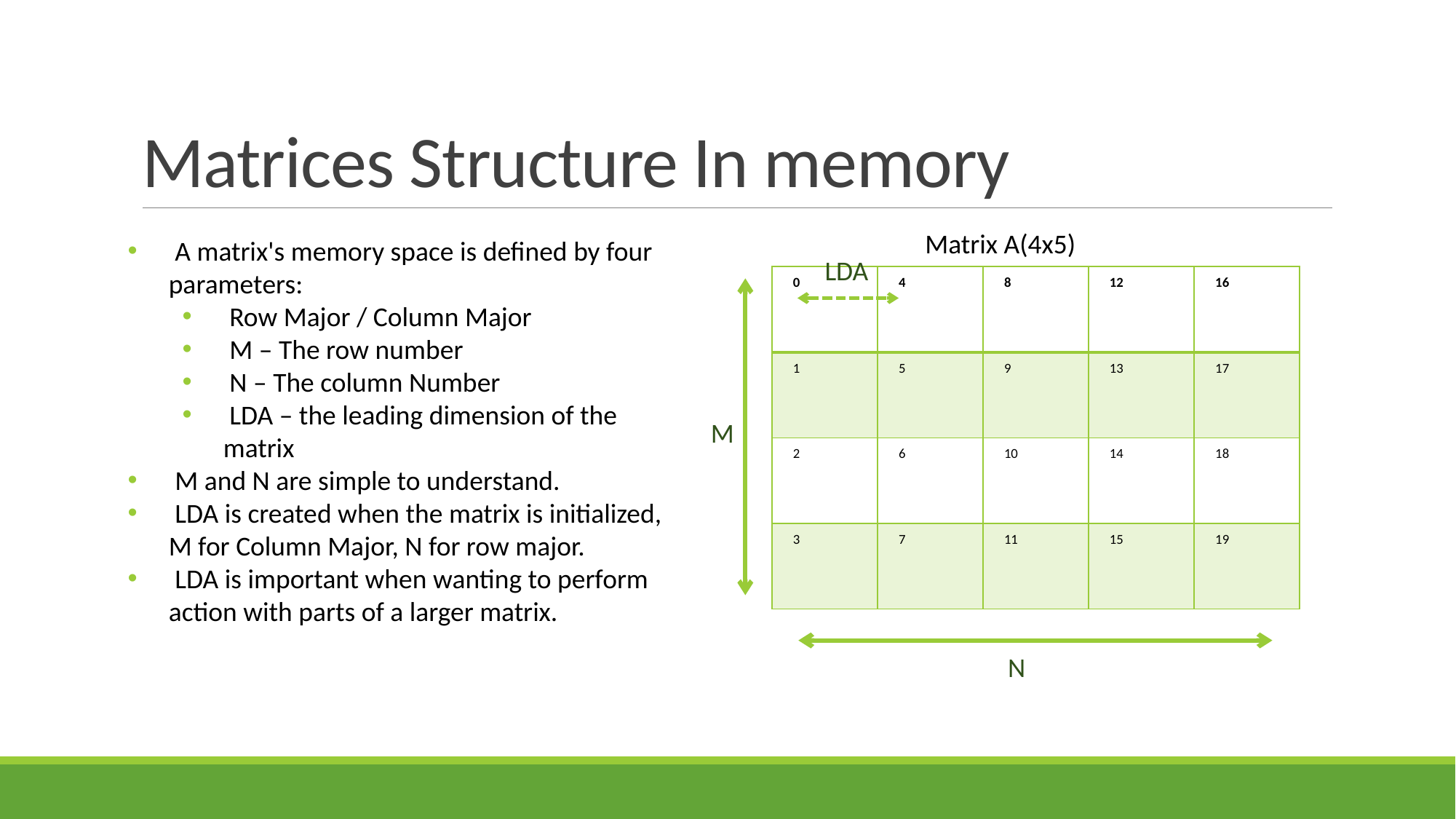

# Matrices Structure In memory
Matrix A(4x5)
 A matrix's memory space is defined by four parameters:
 Row Major / Column Major
 M – The row number
 N – The column Number
 LDA – the leading dimension of the matrix
 M and N are simple to understand.
 LDA is created when the matrix is initialized, M for Column Major, N for row major.
 LDA is important when wanting to perform action with parts of a larger matrix.

LDA
| 0 | 4 | 8 | 12 | 16 |
| --- | --- | --- | --- | --- |
| 1 | 5 | 9 | 13 | 17 |
| 2 | 6 | 10 | 14 | 18 |
| 3 | 7 | 11 | 15 | 19 |
M
N